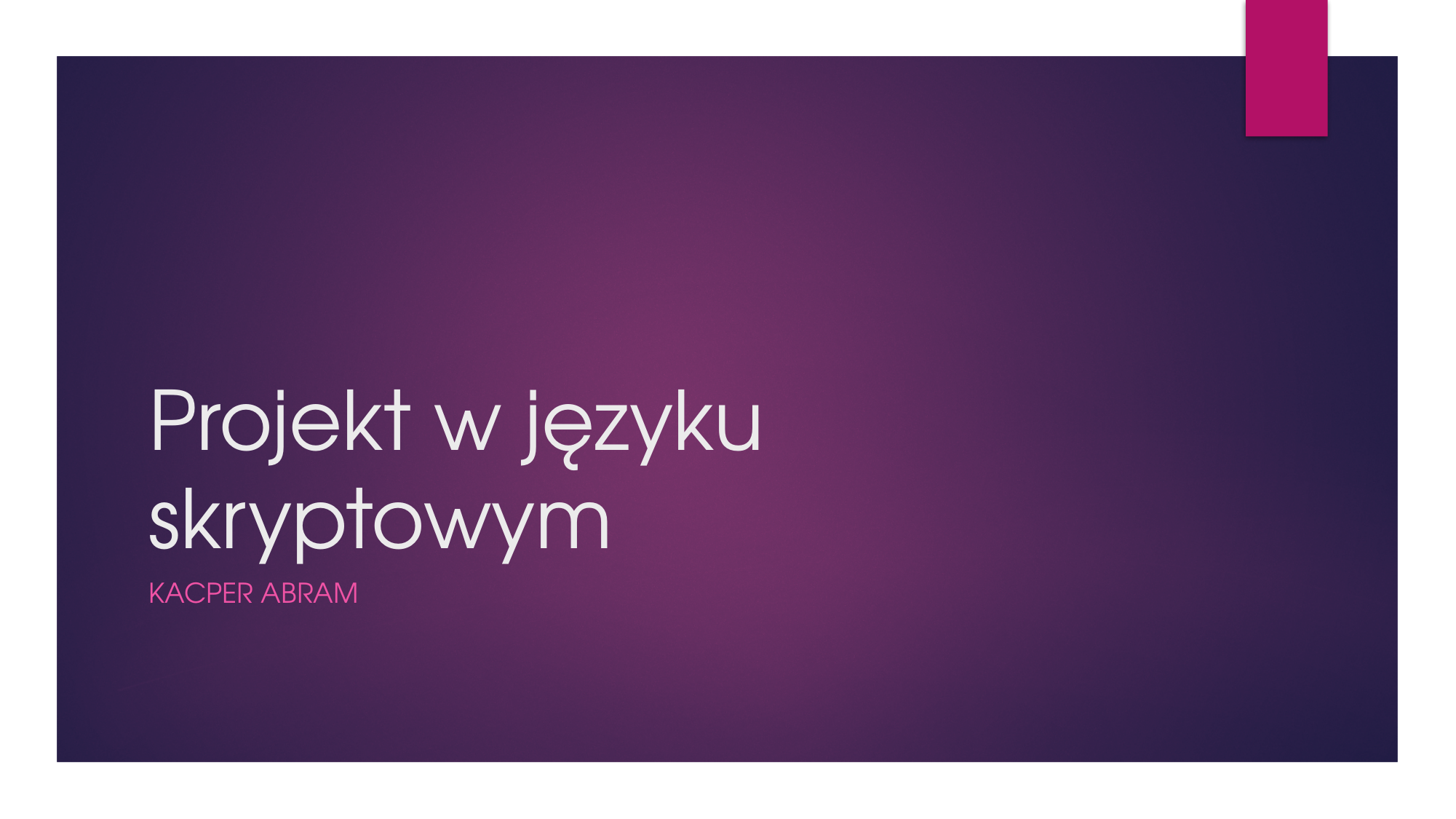

# Projekt w języku skryptowym
Kacper Abram